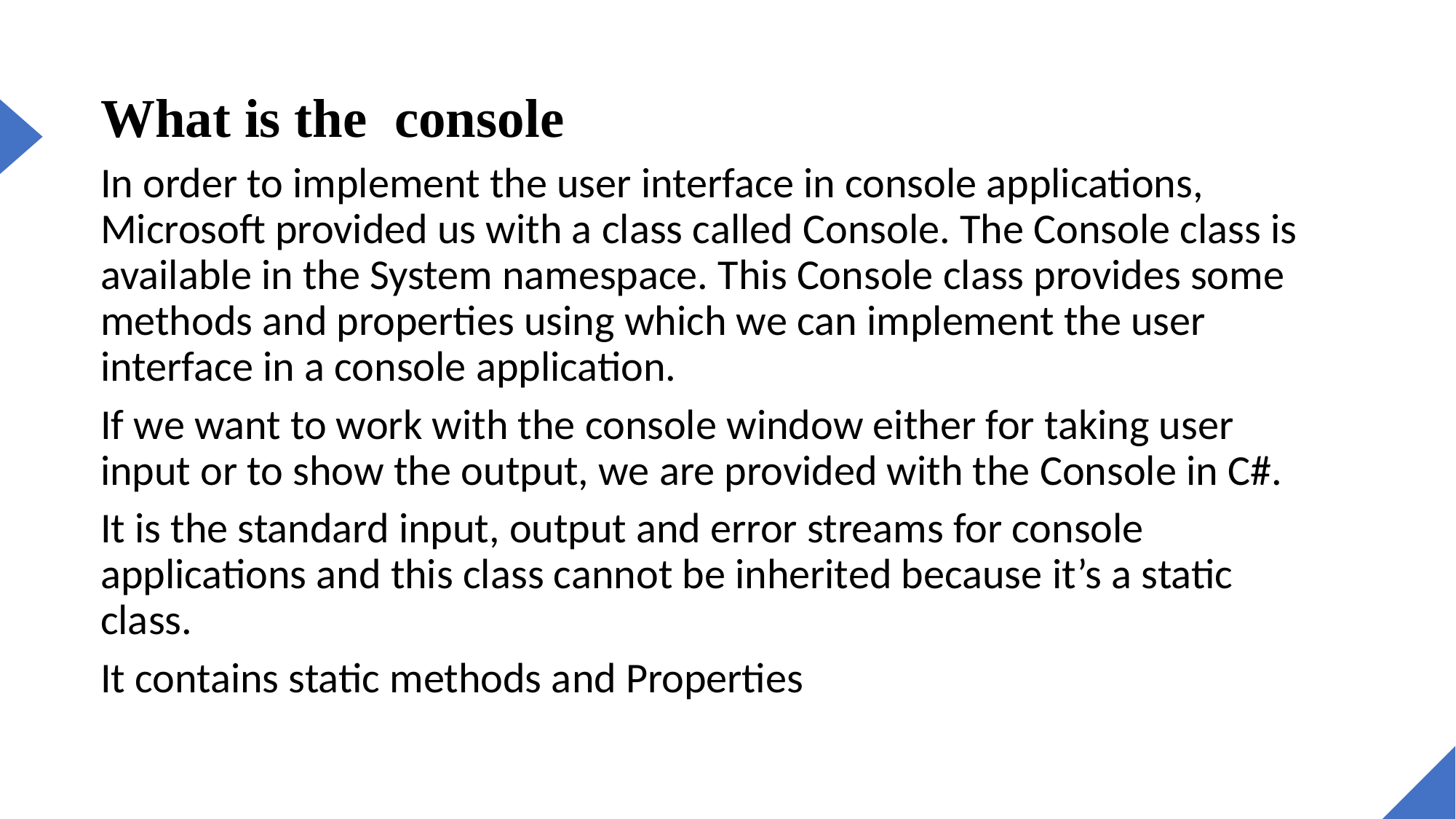

What is the  console
In order to implement the user interface in console applications, Microsoft provided us with a class called Console. The Console class is available in the System namespace. This Console class provides some methods and properties using which we can implement the user interface in a console application.
If we want to work with the console window either for taking user input or to show the output, we are provided with the Console in C#.
It is the standard input, output and error streams for console applications and this class cannot be inherited because it’s a static class.
It contains static methods and Properties